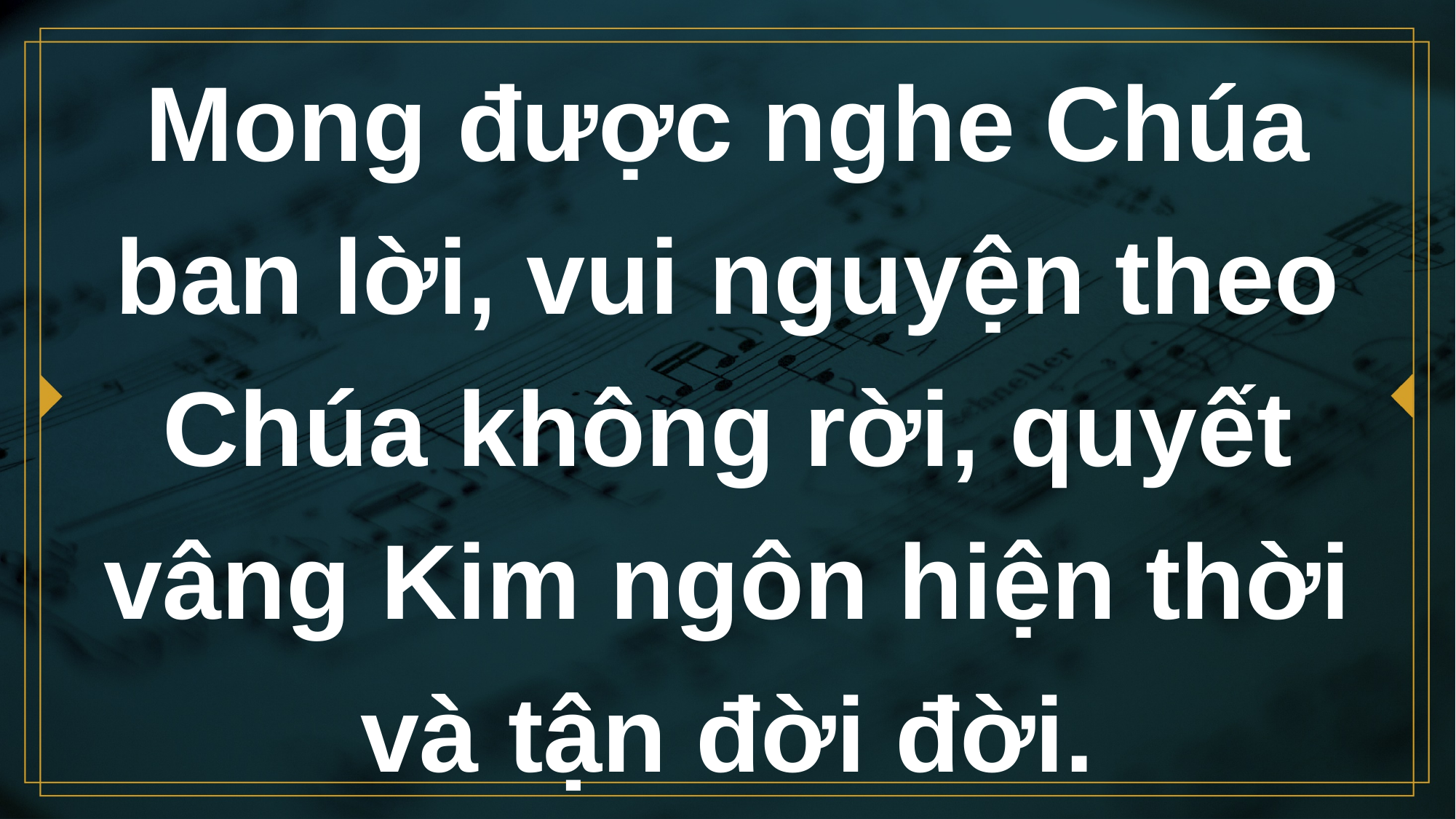

# Mong được nghe Chúa ban lời, vui nguyện theo Chúa không rời, quyết vâng Kim ngôn hiện thời và tận đời đời.